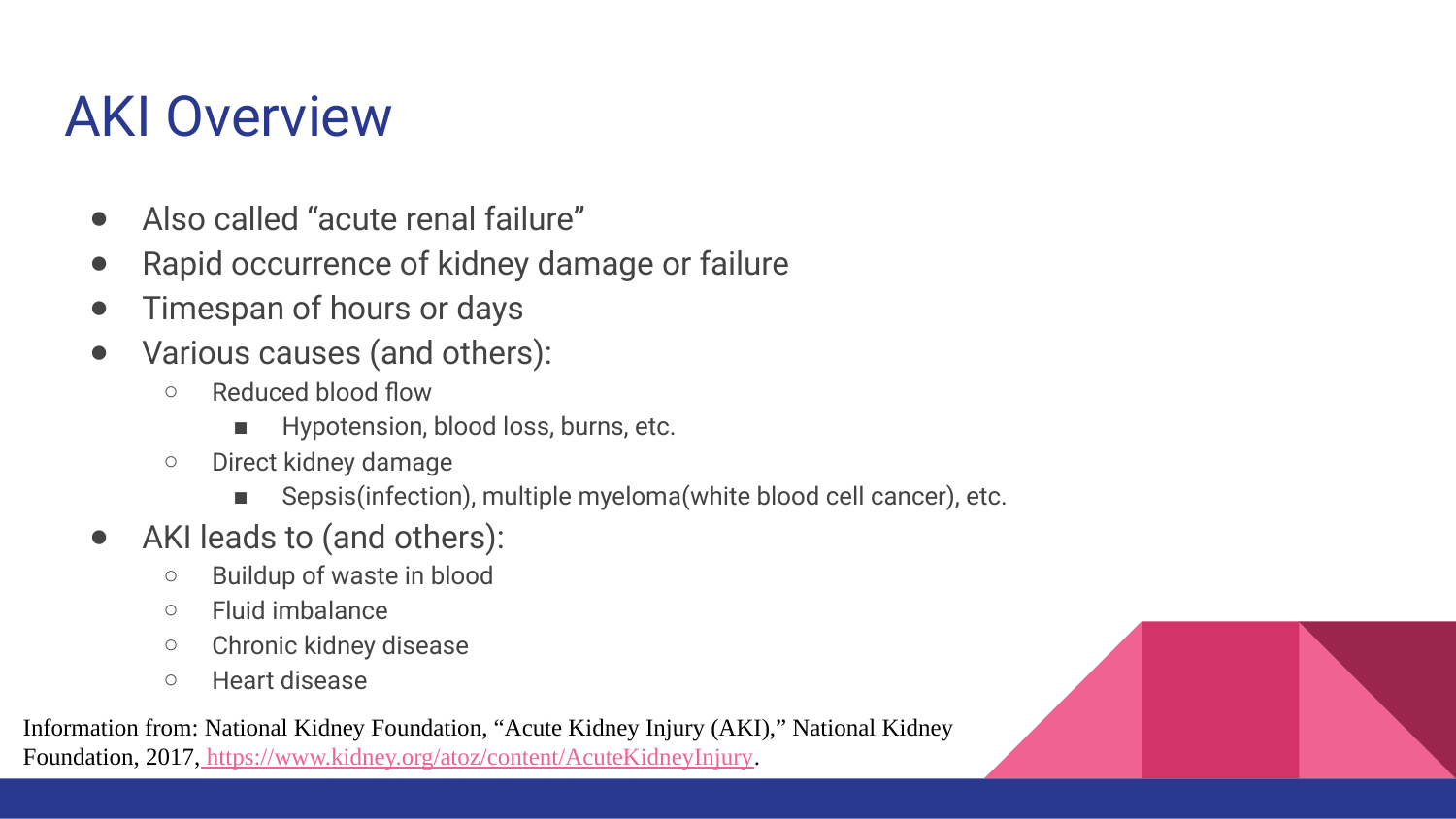

# AKI Overview
Also called “acute renal failure”
Rapid occurrence of kidney damage or failure
Timespan of hours or days
Various causes (and others):
Reduced blood flow
Hypotension, blood loss, burns, etc.
Direct kidney damage
Sepsis(infection), multiple myeloma(white blood cell cancer), etc.
AKI leads to (and others):
Buildup of waste in blood
Fluid imbalance
Chronic kidney disease
Heart disease
Information from: National Kidney Foundation, “Acute Kidney Injury (AKI),” National Kidney Foundation, 2017, https://www.kidney.org/atoz/content/AcuteKidneyInjury.